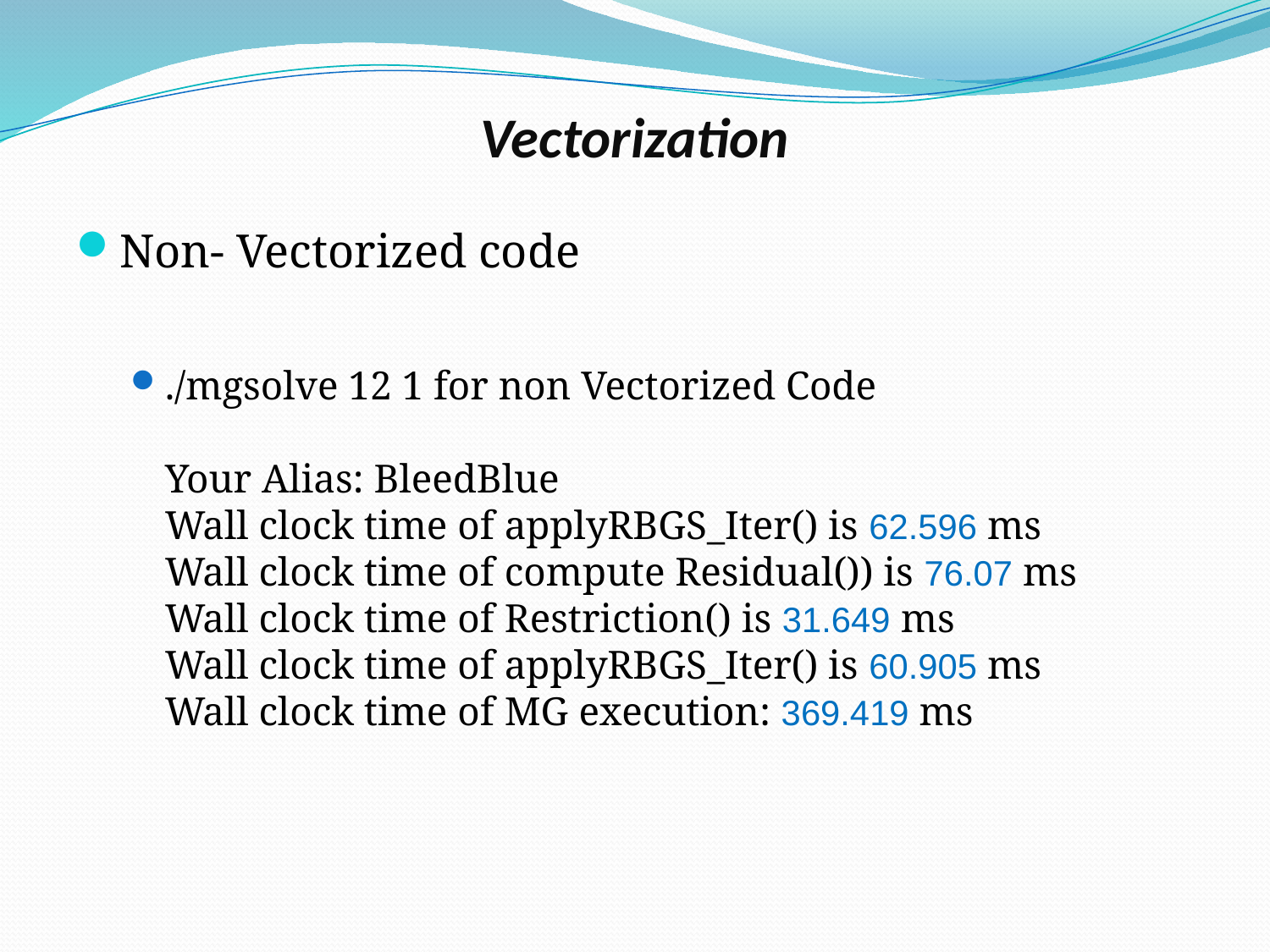

# Vectorization
Non- Vectorized code

./mgsolve 12 1 for non Vectorized Code
Your Alias: BleedBlue
Wall clock time of applyRBGS_Iter() is 62.596 ms
Wall clock time of compute Residual()) is 76.07 ms
Wall clock time of Restriction() is 31.649 ms
Wall clock time of applyRBGS_Iter() is 60.905 ms
Wall clock time of MG execution: 369.419 ms